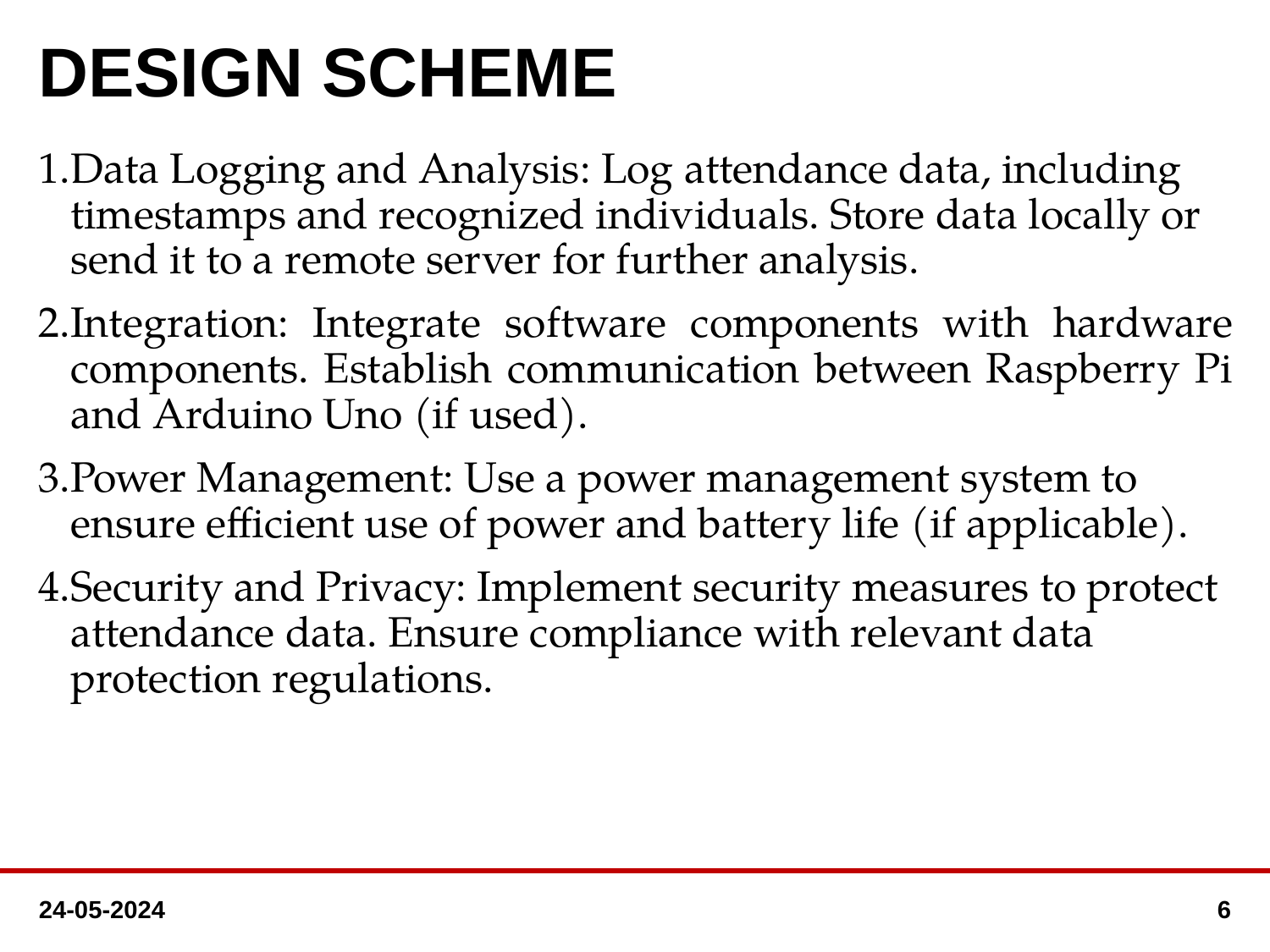

# DESIGN SCHEME
Data Logging and Analysis: Log attendance data, including timestamps and recognized individuals. Store data locally or send it to a remote server for further analysis.
Integration: Integrate software components with hardware components. Establish communication between Raspberry Pi and Arduino Uno (if used).
Power Management: Use a power management system to ensure efficient use of power and battery life (if applicable).
Security and Privacy: Implement security measures to protect attendance data. Ensure compliance with relevant data protection regulations.
24-05-2024
6